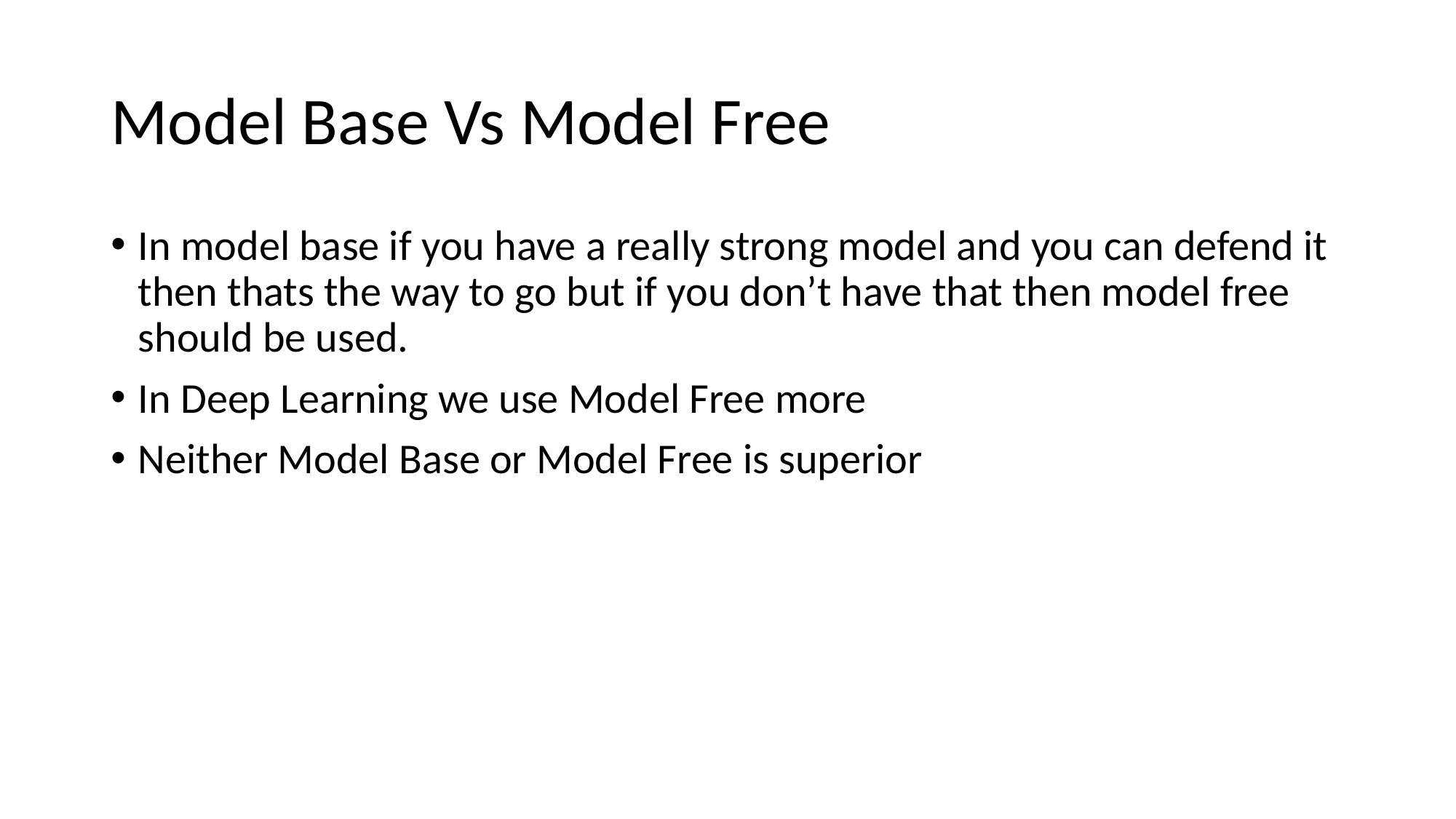

# Model Base Vs Model Free
In model base if you have a really strong model and you can defend it then thats the way to go but if you don’t have that then model free should be used.
In Deep Learning we use Model Free more
Neither Model Base or Model Free is superior